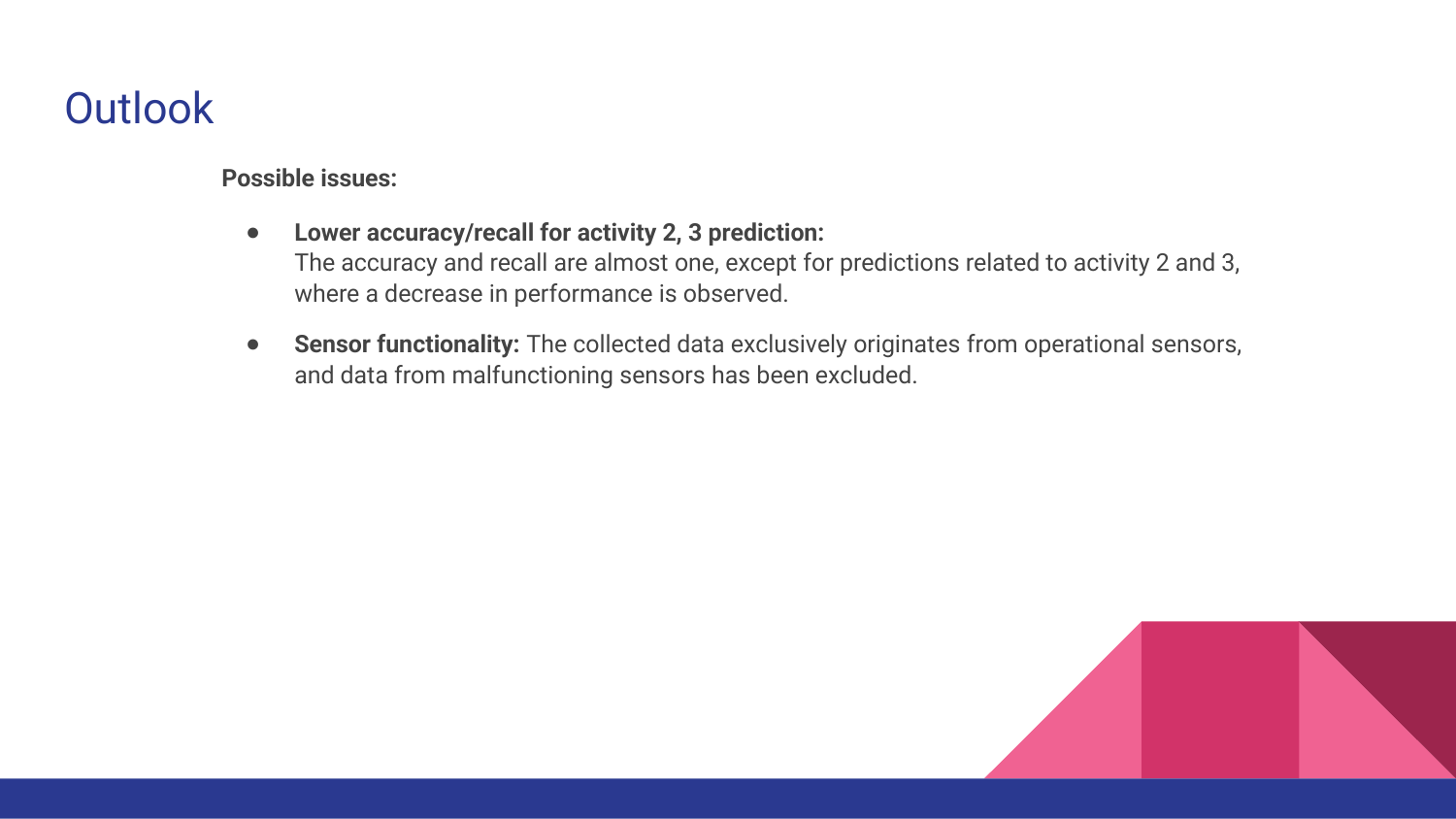

# Outlook
Possible issues:
Lower accuracy/recall for activity 2, 3 prediction:
The accuracy and recall are almost one, except for predictions related to activity 2 and 3, where a decrease in performance is observed.
Sensor functionality: The collected data exclusively originates from operational sensors, and data from malfunctioning sensors has been excluded.